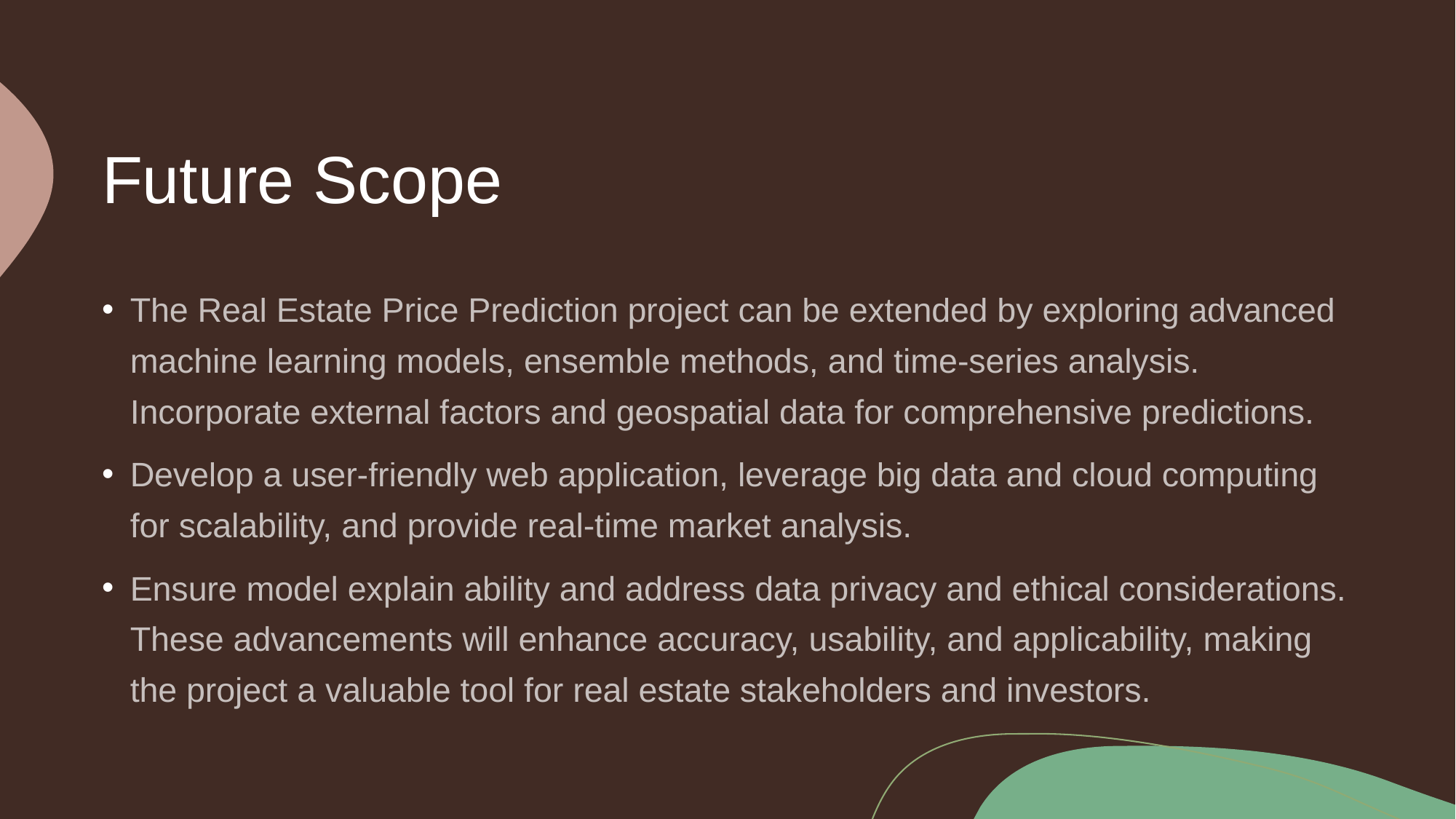

# Future Scope
The Real Estate Price Prediction project can be extended by exploring advanced machine learning models, ensemble methods, and time-series analysis. Incorporate external factors and geospatial data for comprehensive predictions.
Develop a user-friendly web application, leverage big data and cloud computing for scalability, and provide real-time market analysis.
Ensure model explain ability and address data privacy and ethical considerations. These advancements will enhance accuracy, usability, and applicability, making the project a valuable tool for real estate stakeholders and investors.